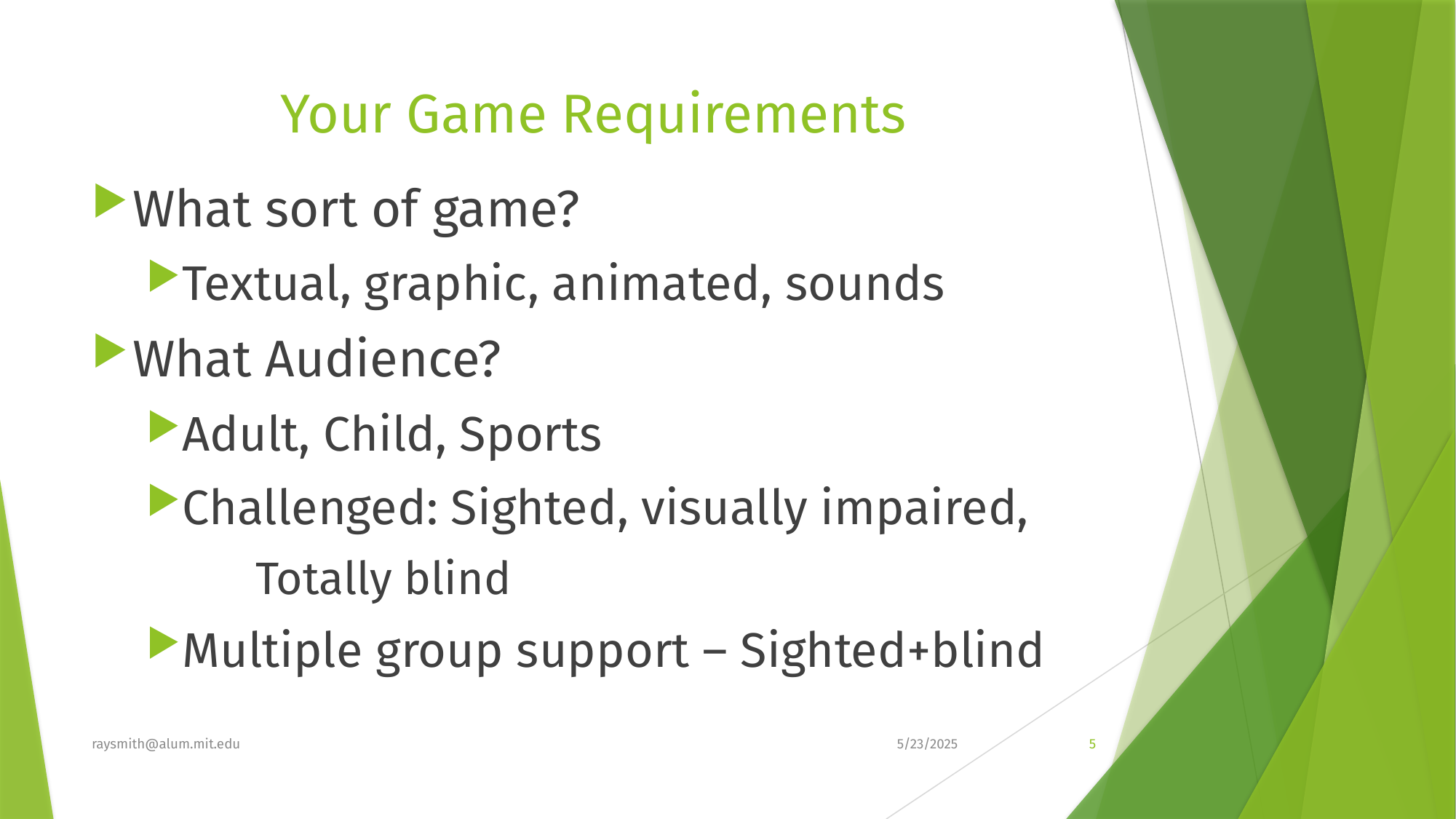

# Your Game Requirements
What sort of game?
Textual, graphic, animated, sounds
What Audience?
Adult, Child, Sports
Challenged: Sighted, visually impaired,
	Totally blind
Multiple group support – Sighted+blind
raysmith@alum.mit.edu
5/23/2025
5